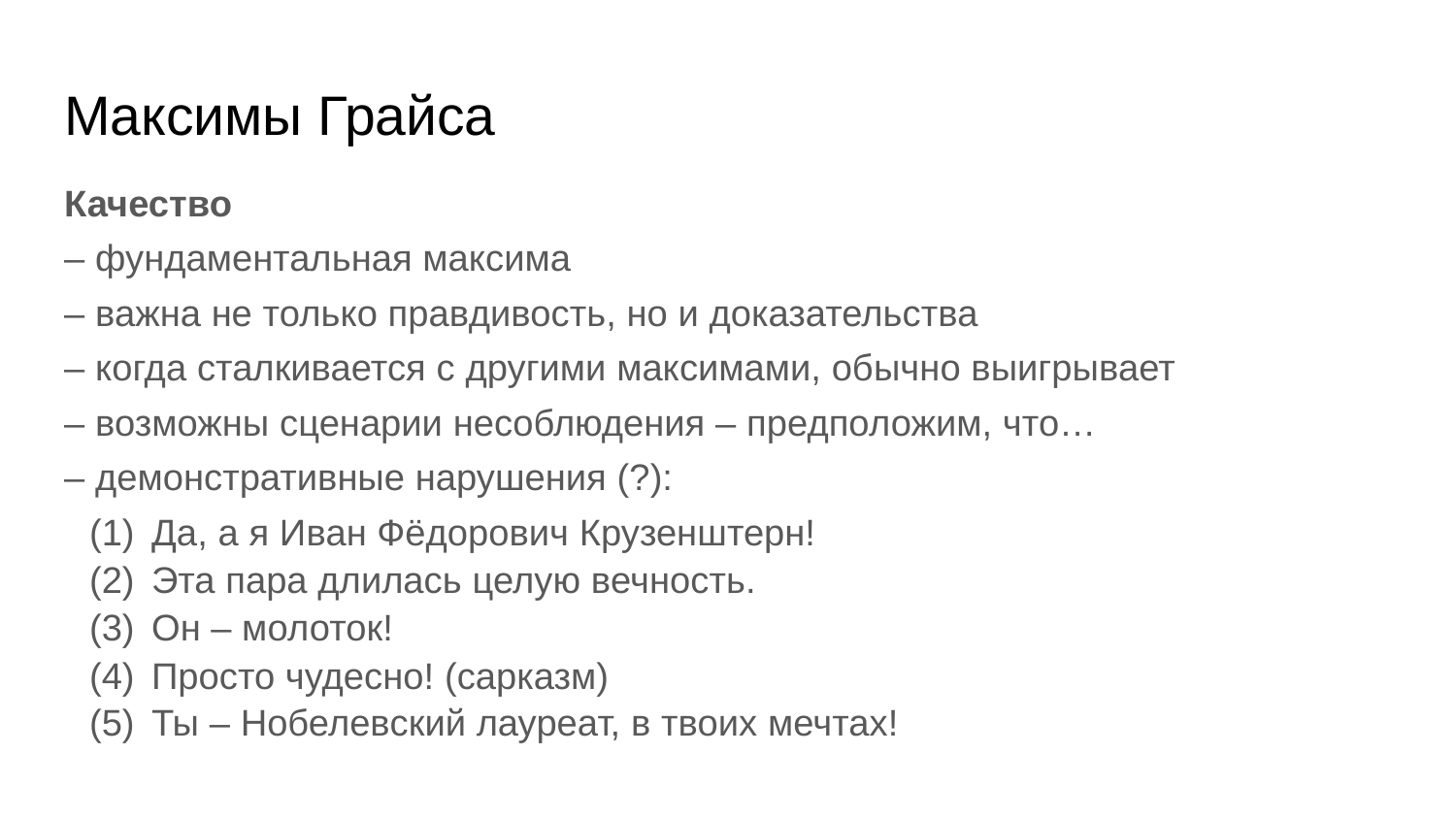

# Максимы Грайса
Качество
– фундаментальная максима
– важна не только правдивость, но и доказательства
– когда сталкивается с другими максимами, обычно выигрывает
– возможны сценарии несоблюдения – предположим, что…
– демонстративные нарушения (?):
Да, а я Иван Фёдорович Крузенштерн!
Эта пара длилась целую вечность.
Он – молоток!
Просто чудесно! (сарказм)
Ты – Нобелевский лауреат, в твоих мечтах!